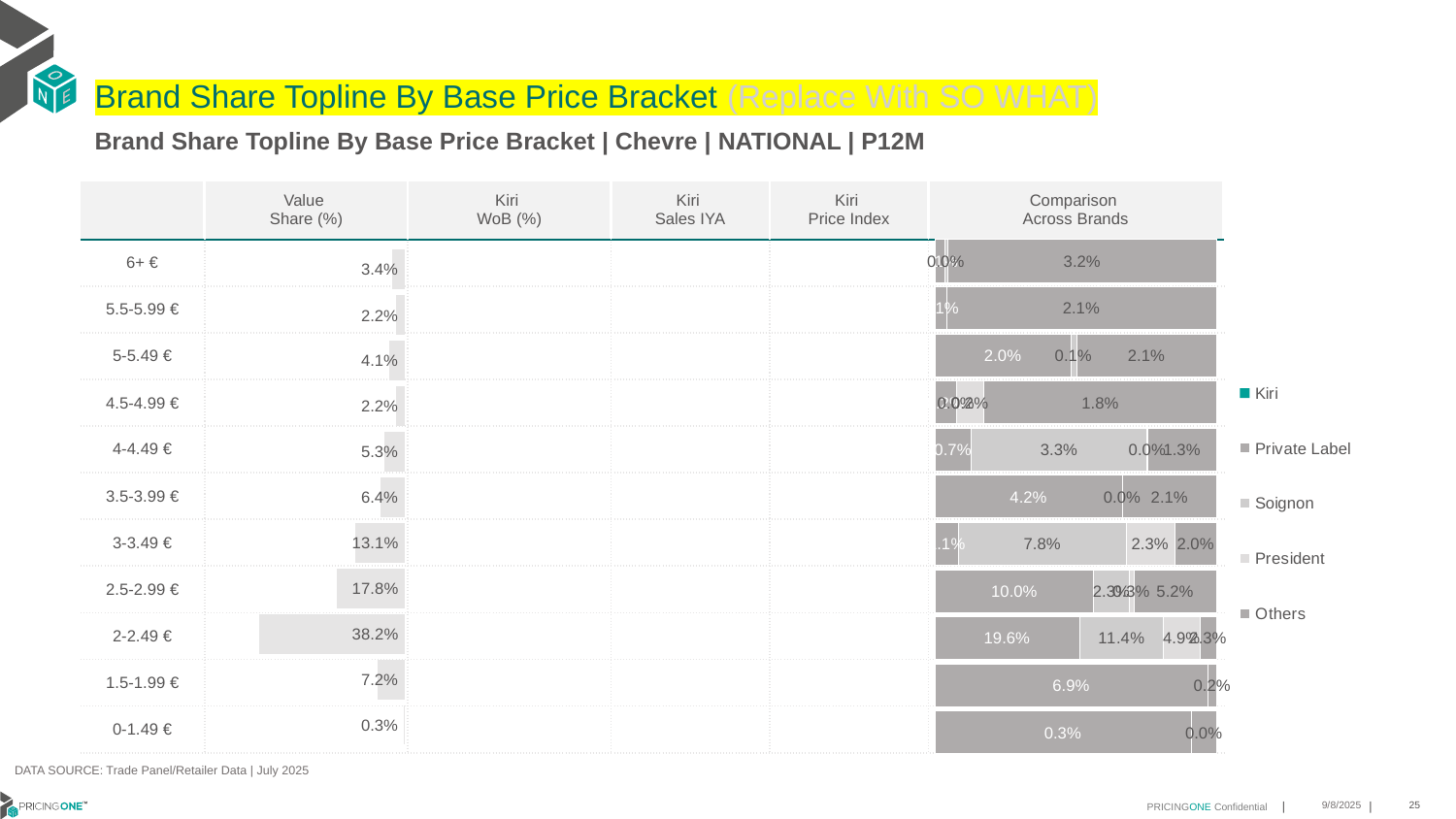

# Brand Share Topline By Base Price Bracket (Replace With SO WHAT)
Brand Share Topline By Base Price Bracket | Chevre | NATIONAL | P12M
|  | Value Share (%) | Kiri WoB (%) | Kiri Sales IYA | Kiri Price Index | Comparison Across Brands |
| --- | --- | --- | --- | --- | --- |
| 6+ € |  |  |  |  |  |
| 5.5-5.99 € |  |  |  |  |  |
| 5-5.49 € |  |  |  |  |  |
| 4.5-4.99 € |  |  |  |  |  |
| 4-4.49 € |  |  |  |  |  |
| 3.5-3.99 € |  |  |  |  |  |
| 3-3.49 € |  |  |  |  |  |
| 2.5-2.99 € |  |  |  |  |  |
| 2-2.49 € |  |  |  |  |  |
| 1.5-1.99 € |  |  |  |  |  |
| 0-1.49 € |  |  |  |  |  |

### Chart

| Category | Kiri | Private Label | Soignon | President | Others |
|---|---|---|---|---|---|
| 6+ € | None | 0.0011627993719166205 | 0.0003576734586082283 | None | 0.032442945742174774 |
| 5.5-5.99 € | None | 0.0008768813720400201 | None | None | 0.020847503414054887 |
| 5-5.49 € | None | 0.01998125989693036 | 0.0008007575448129991 | None | 0.020632589325641888 |
| 4.5-4.99 € | None | 0.0016324014573663459 | 2.5958047086377017e-07 | 0.002139871389125174 | 0.017903338005225564 |
| 4-4.49 € | None | 0.006809042970252752 | 0.03274466724833706 | 0.00010270363134599081 | 0.01291985402900133 |
| 3.5-3.99 € | None | 0.04234729917675846 | 3.1322710150894933e-06 | None | 0.021374375131864562 |
| 3-3.49 € | None | 0.010991930094336426 | 0.07771891337365198 | 0.0225583414370339 | 0.019636582767230043 |
| 2.5-2.99 € | None | 0.10026226218434729 | 0.022565809938009898 | 0.002697431699078348 | 0.052446454157653116 |
| 2-2.49 € | None | 0.1956945735883039 | 0.11394089217943806 | 0.048722609138244936 | 0.02324259308603584 |
| 1.5-1.99 € | None | 0.06930032562454119 | None | None | 0.0023106901721232985 |
| 0-1.49 € | None | 0.0025744882075898648 | None | None | 0.00025674733543891415 |

### Chart

| Category | Value Share |
|---|---|
|  | 0.033963418572699626 |

### Chart

| Category | Brand WoB % |
|---|---|
|  | None |
DATA SOURCE: Trade Panel/Retailer Data | July 2025

9/8/2025
25